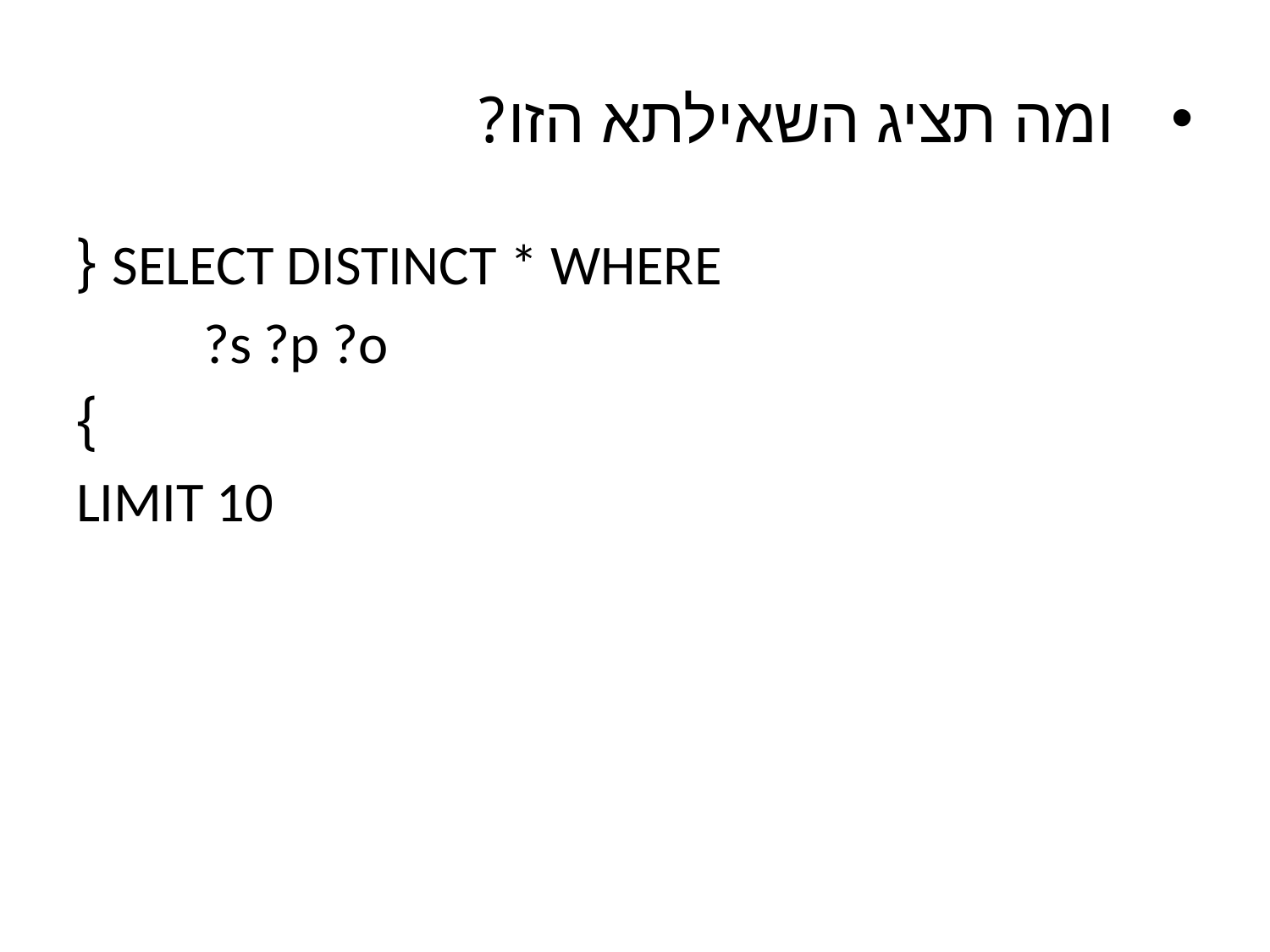

# ומה תציג השאילתא הזו?
SELECT DISTINCT * WHERE {
 	?s ?p ?o
}
LIMIT 10